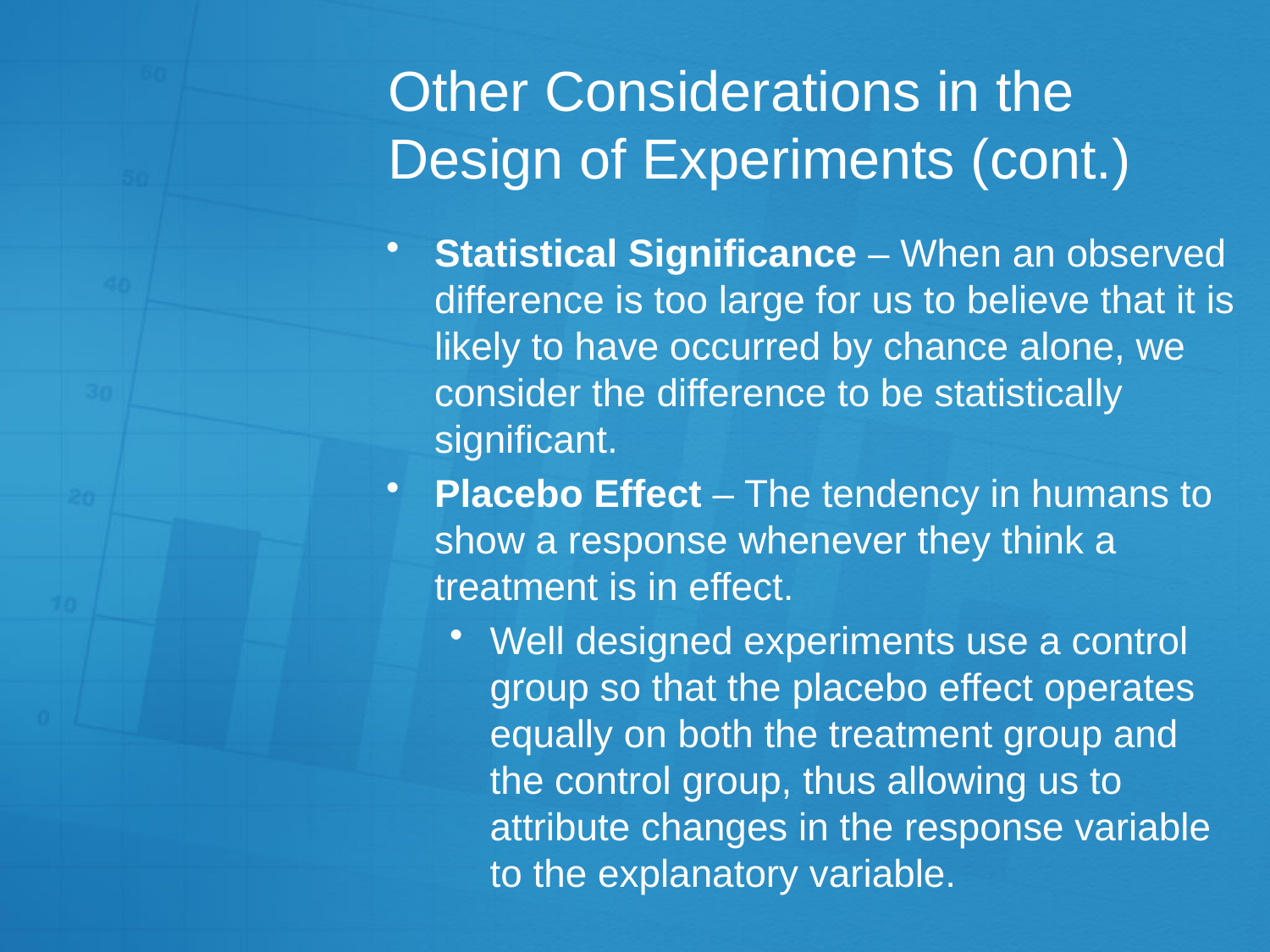

# Other Considerations in the Design of Experiments (cont.)
Statistical Significance – When an observed difference is too large for us to believe that it is likely to have occurred by chance alone, we consider the difference to be statistically significant.
Placebo Effect – The tendency in humans to show a response whenever they think a treatment is in effect.
Well designed experiments use a control group so that the placebo effect operates equally on both the treatment group and the control group, thus allowing us to attribute changes in the response variable to the explanatory variable.